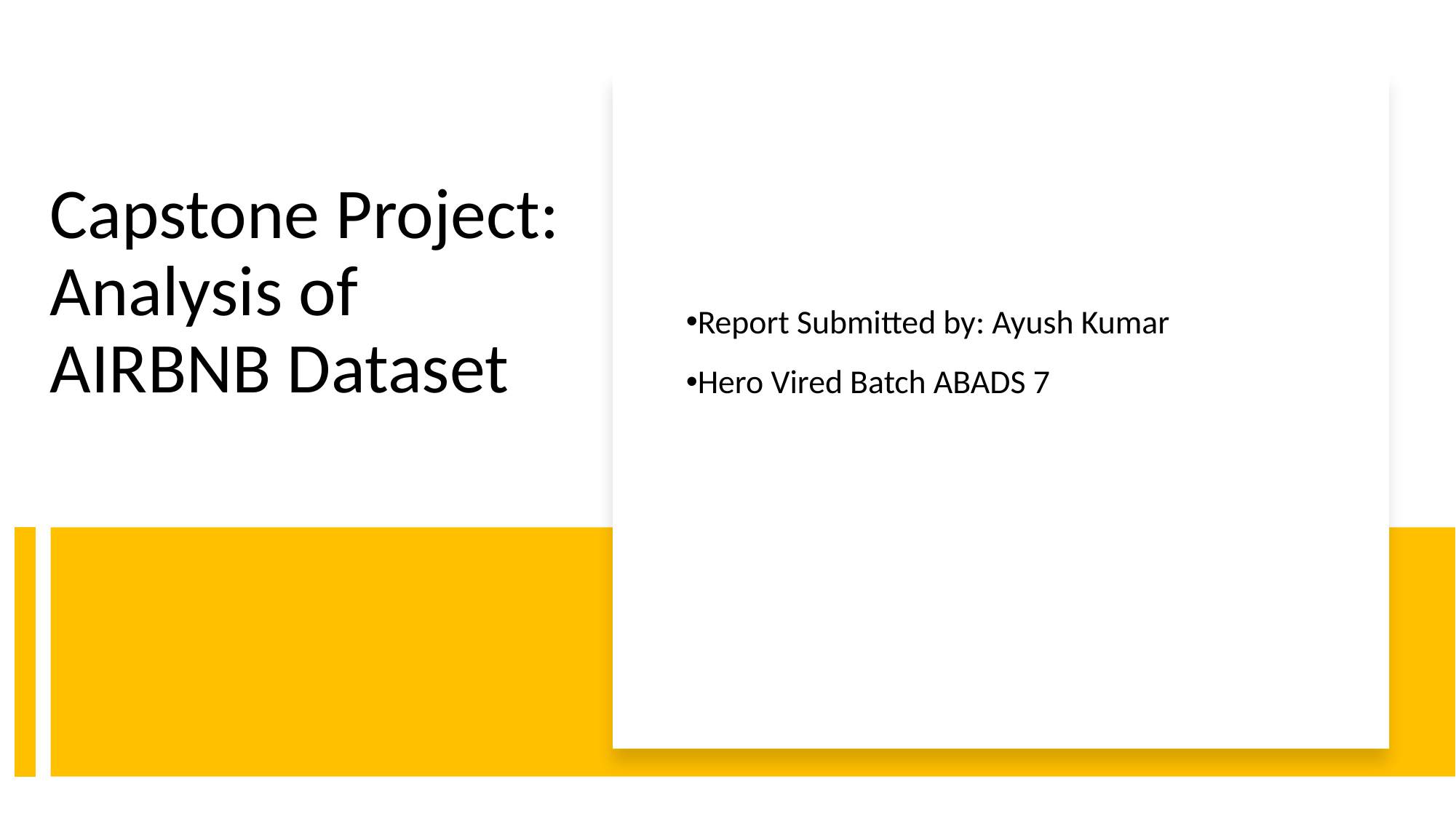

# Capstone Project: Analysis of AIRBNB Dataset

Report Submitted by: Ayush Kumar
Hero Vired Batch ABADS 7